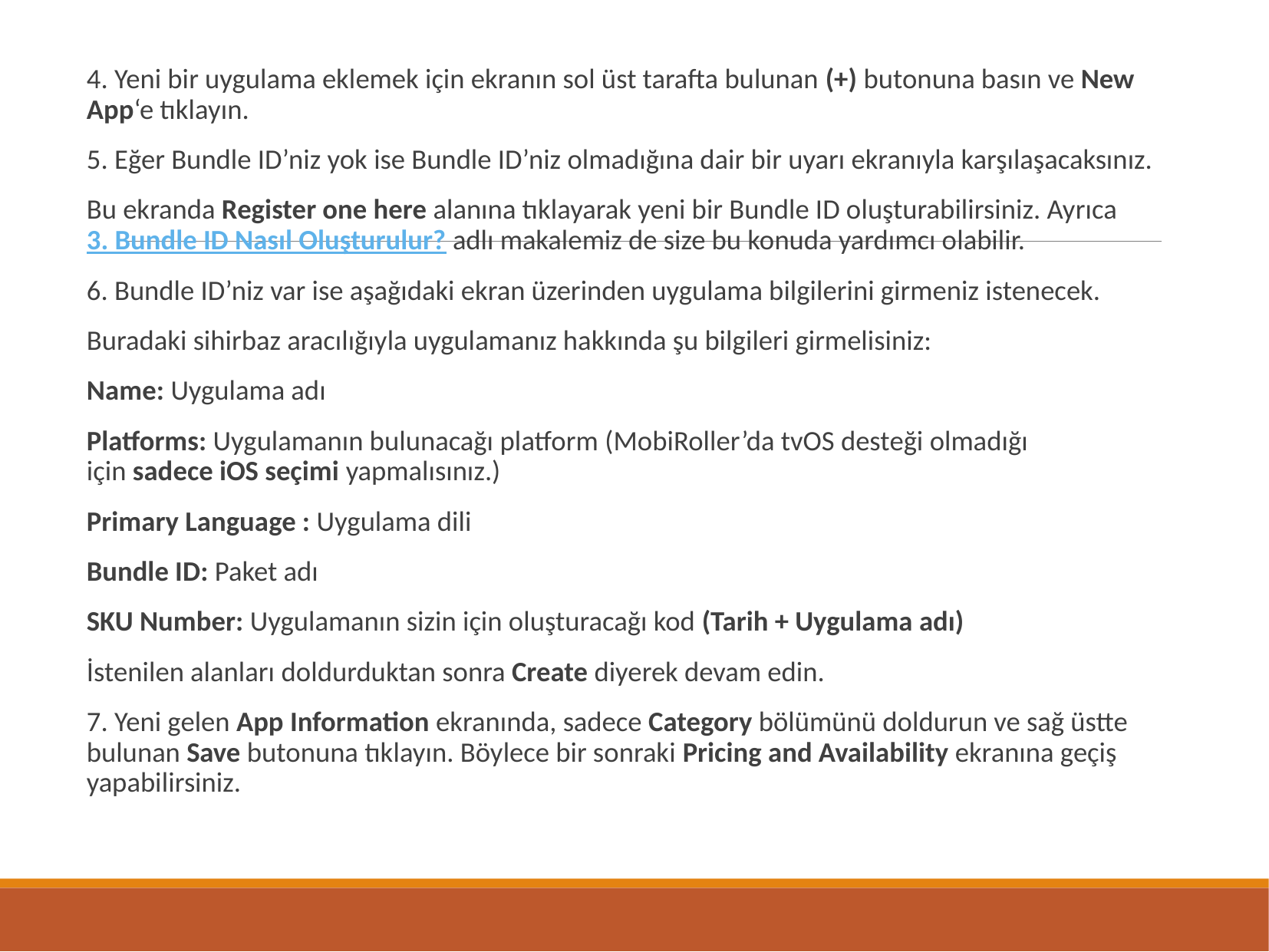

4. Yeni bir uygulama eklemek için ekranın sol üst tarafta bulunan (+) butonuna basın ve New App‘e tıklayın.
5. Eğer Bundle ID’niz yok ise Bundle ID’niz olmadığına dair bir uyarı ekranıyla karşılaşacaksınız.
Bu ekranda Register one here alanına tıklayarak yeni bir Bundle ID oluşturabilirsiniz. Ayrıca 3. Bundle ID Nasıl Oluşturulur? adlı makalemiz de size bu konuda yardımcı olabilir.
6. Bundle ID’niz var ise aşağıdaki ekran üzerinden uygulama bilgilerini girmeniz istenecek.
Buradaki sihirbaz aracılığıyla uygulamanız hakkında şu bilgileri girmelisiniz:
Name: Uygulama adı
Platforms: Uygulamanın bulunacağı platform (MobiRoller’da tvOS desteği olmadığı için sadece iOS seçimi yapmalısınız.)
Primary Language : Uygulama dili
Bundle ID: Paket adı
SKU Number: Uygulamanın sizin için oluşturacağı kod (Tarih + Uygulama adı)
İstenilen alanları doldurduktan sonra Create diyerek devam edin.
7. Yeni gelen App Information ekranında, sadece Category bölümünü doldurun ve sağ üstte bulunan Save butonuna tıklayın. Böylece bir sonraki Pricing and Availability ekranına geçiş yapabilirsiniz.